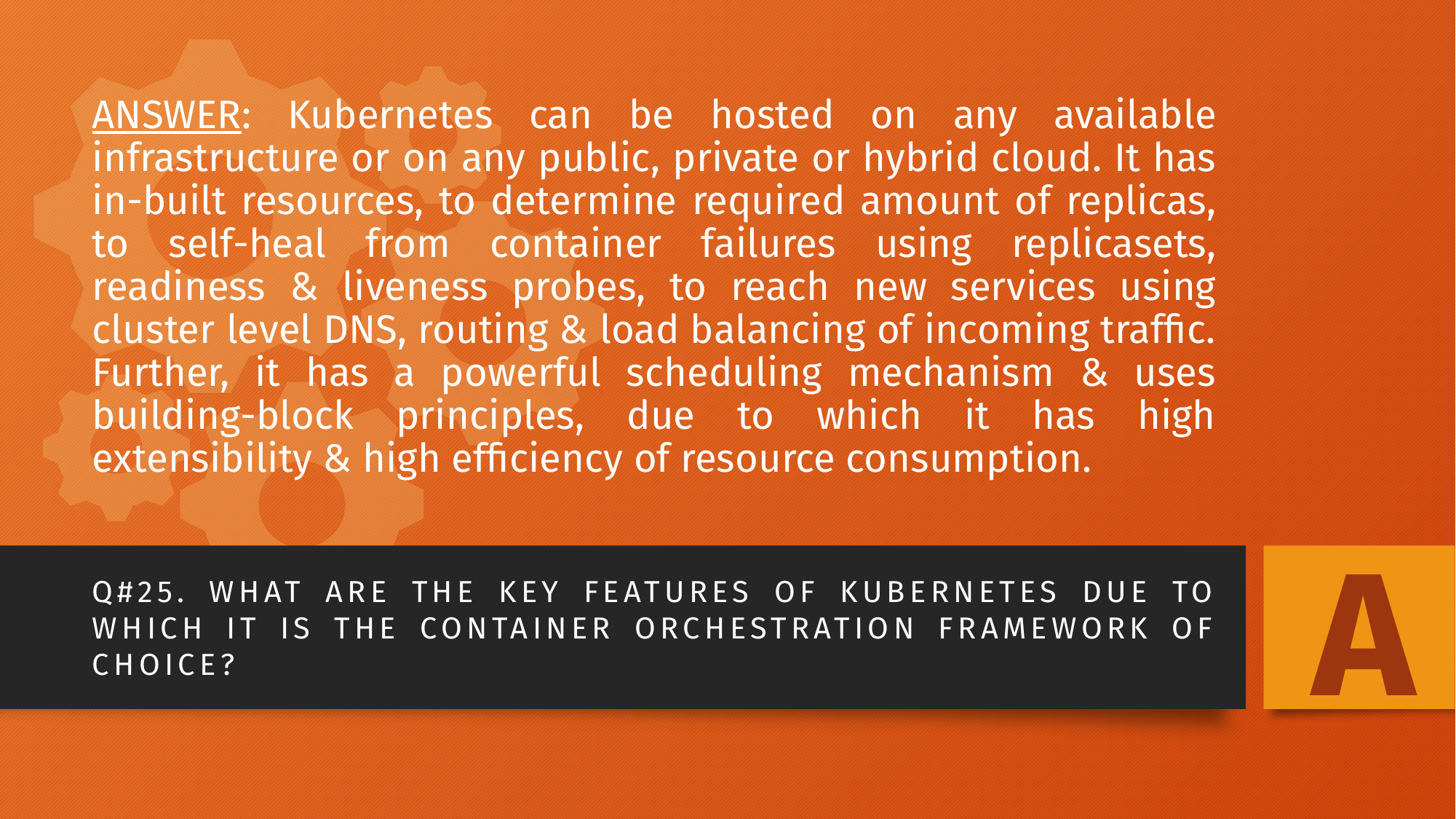

# ANSWER: Kubernetes can be hosted on any available infrastructure or on any public, private or hybrid cloud. It has in-built resources, to determine required amount of replicas, to self-heal from container failures using replicasets, readiness & liveness probes, to reach new services using cluster level DNS, routing & load balancing of incoming traffic. Further, it has a powerful scheduling mechanism & uses building-block principles, due to which it has high extensibility & high efficiency of resource consumption.
A
Q#25. What are the key features of Kubernetes due to which it is the container orchestration framework of choice?